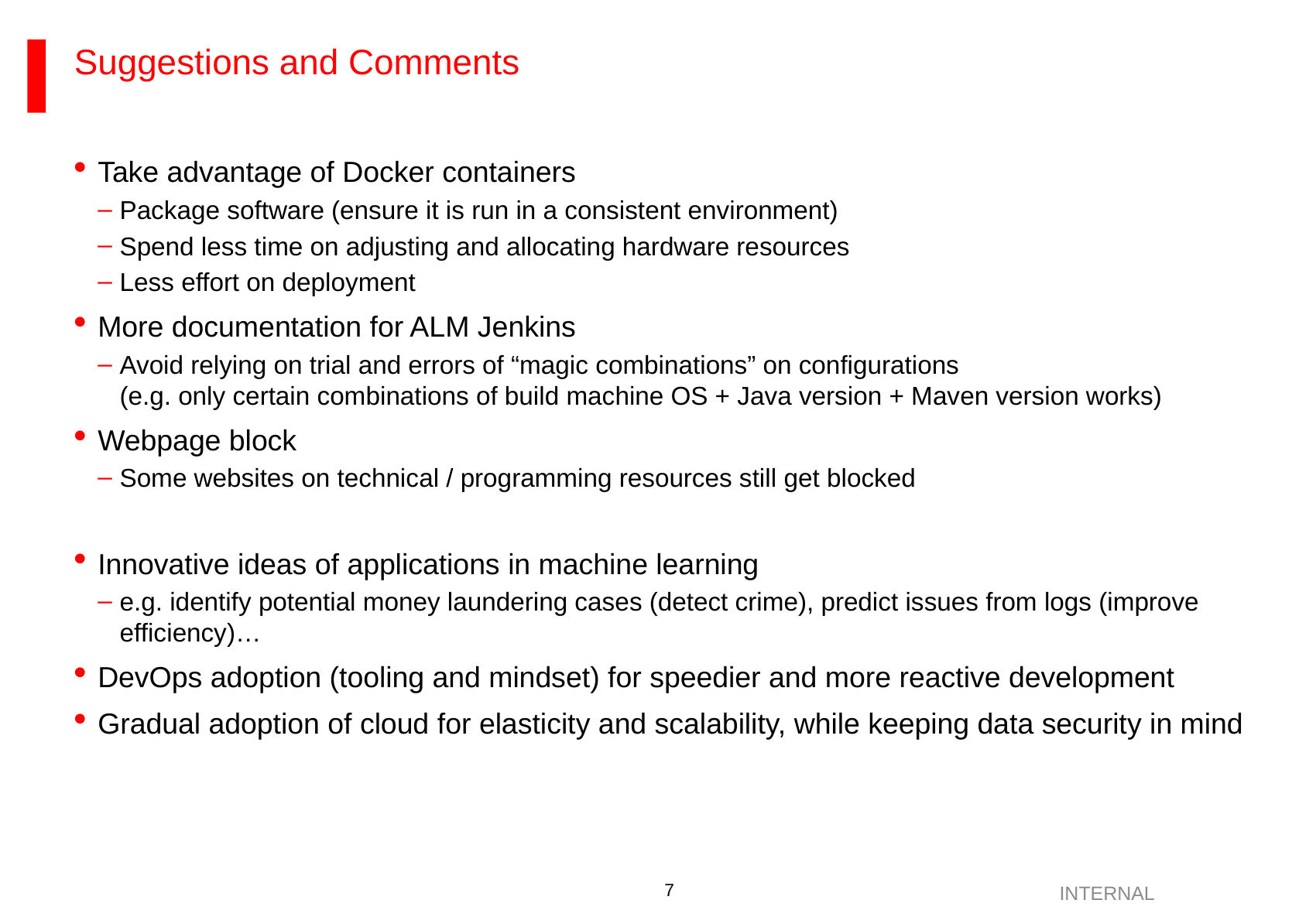

Suggestions and Comments
Take advantage of Docker containers
Package software (ensure it is run in a consistent environment)
Spend less time on adjusting and allocating hardware resources
Less effort on deployment
More documentation for ALM Jenkins
Avoid relying on trial and errors of “magic combinations” on configurations
(e.g. only certain combinations of build machine OS + Java version + Maven version works)
Webpage block
Some websites on technical / programming resources still get blocked

Innovative ideas of applications in machine learning
e.g. identify potential money laundering cases (detect crime), predict issues from logs (improve efficiency)…
DevOps adoption (tooling and mindset) for speedier and more reactive development
Gradual adoption of cloud for elasticity and scalability, while keeping data security in mind

INTERNAL